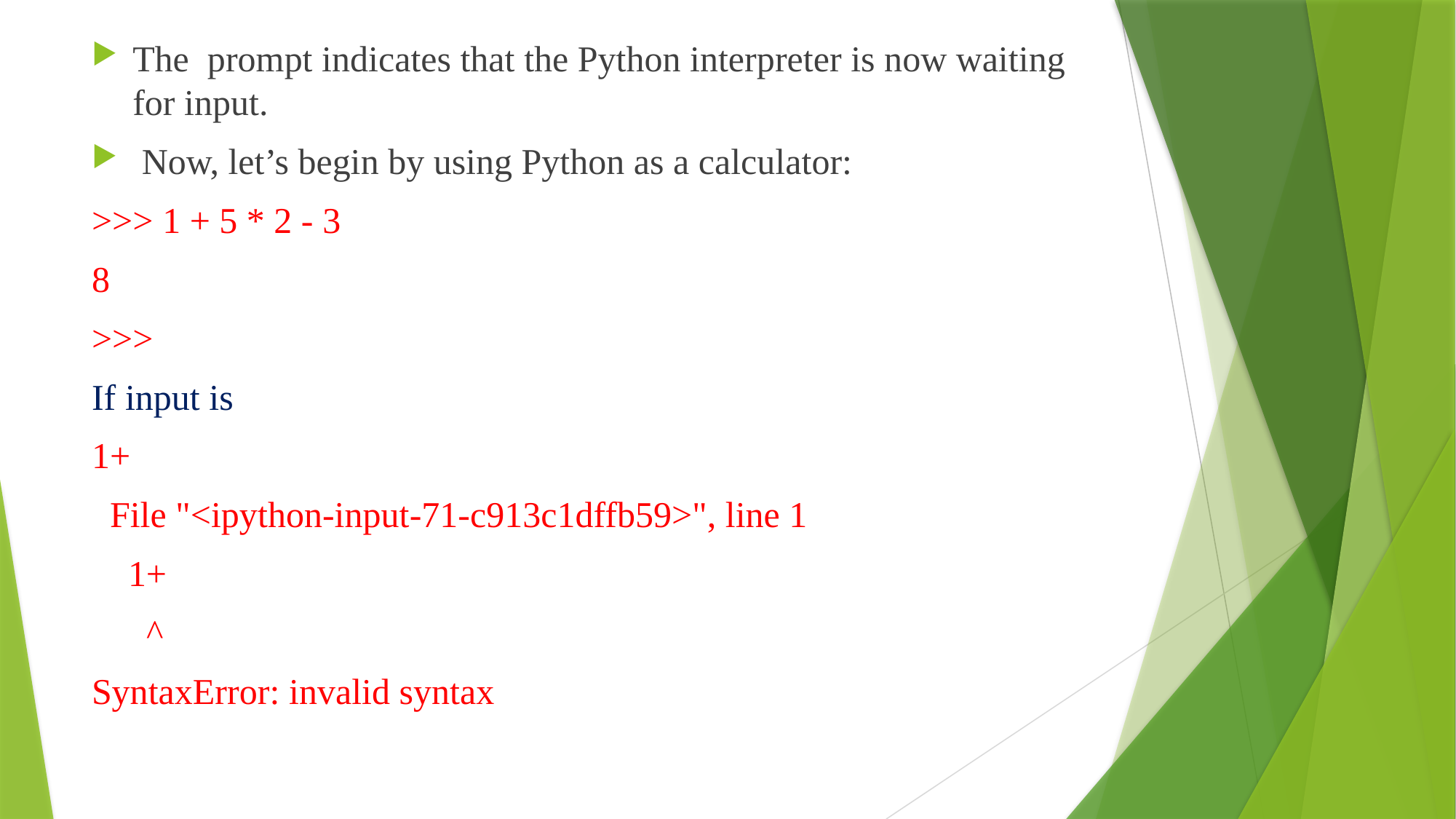

The  prompt indicates that the Python interpreter is now waiting for input.
 Now, let’s begin by using Python as a calculator:
>>> 1 + 5 * 2 - 3
8
>>>
If input is
1+
  File "<ipython-input-71-c913c1dffb59>", line 1
    1+
      ^
SyntaxError: invalid syntax